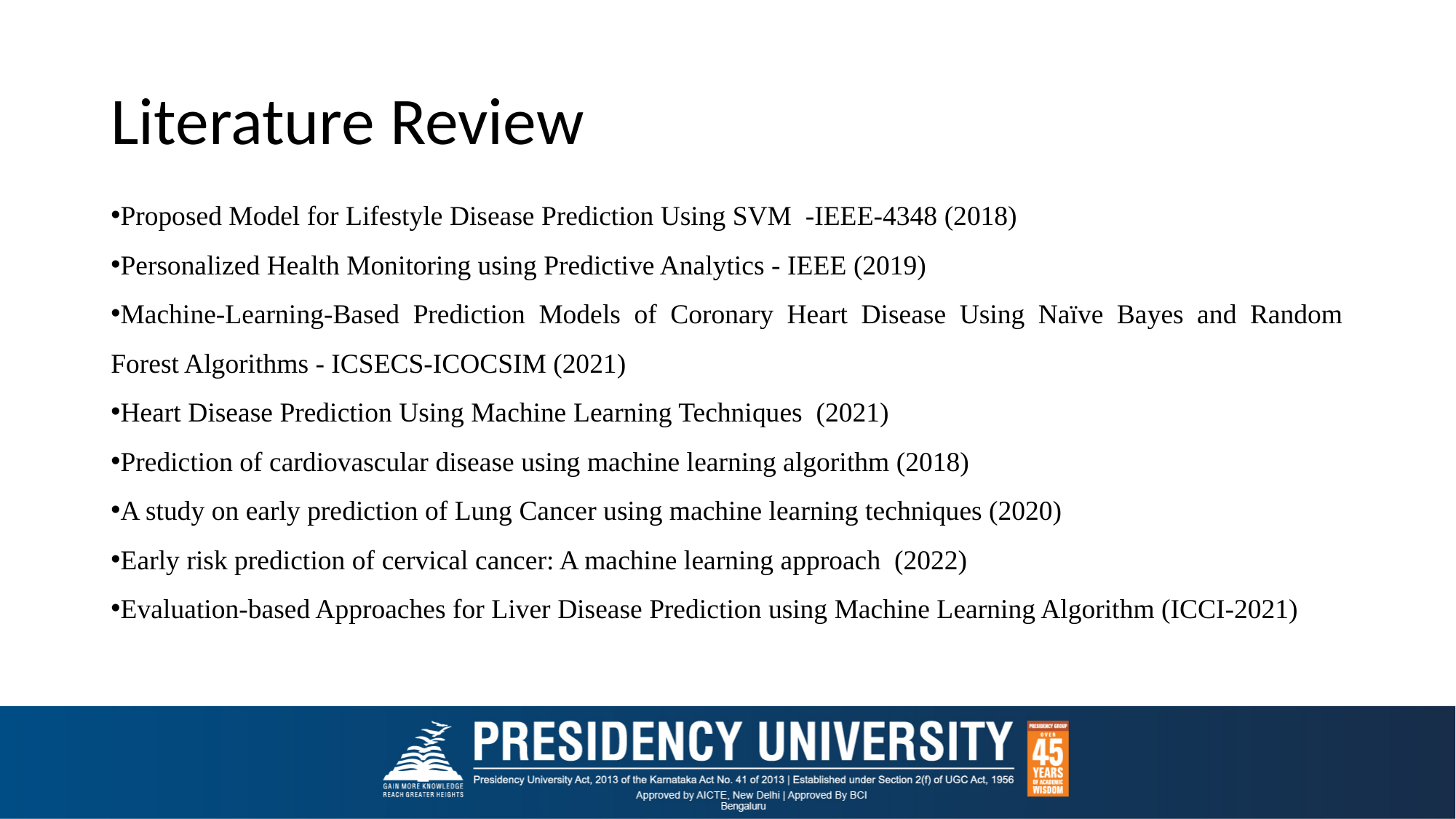

# Literature Review
Proposed Model for Lifestyle Disease Prediction Using SVM  -IEEE-4348 (2018)
Personalized Health Monitoring using Predictive Analytics - IEEE (2019)
Machine-Learning-Based Prediction Models of Coronary Heart Disease Using Naïve Bayes and Random Forest Algorithms - ICSECS-ICOCSIM (2021)
Heart Disease Prediction Using Machine Learning Techniques  (2021)
Prediction of cardiovascular disease using machine learning algorithm (2018)
A study on early prediction of Lung Cancer using machine learning techniques (2020)
Early risk prediction of cervical cancer: A machine learning approach  (2022)
Evaluation-based Approaches for Liver Disease Prediction using Machine Learning Algorithm (ICCI-2021)